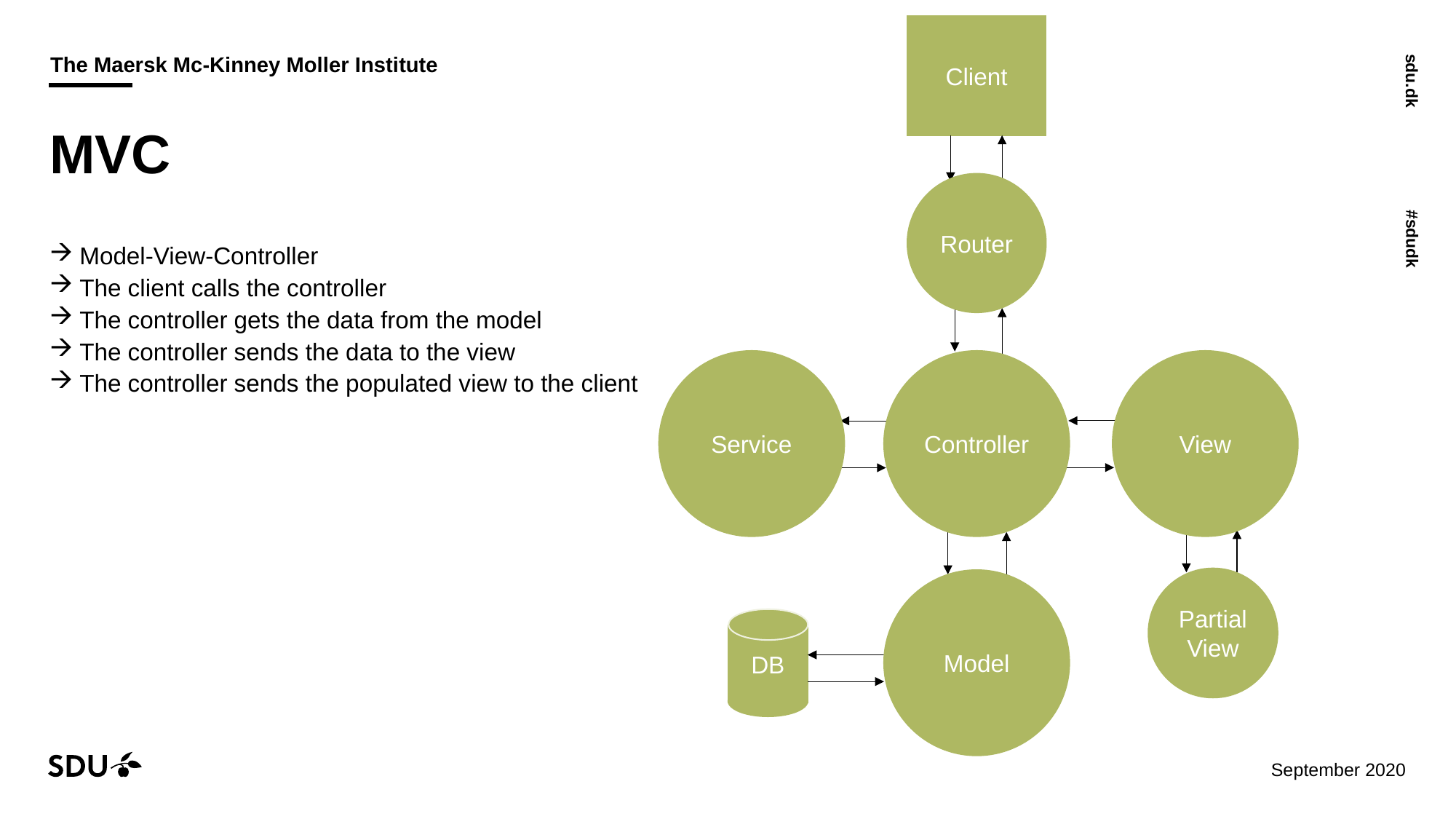

Client
# MVC
Router
Model-View-Controller
The client calls the controller
The controller gets the data from the model
The controller sends the data to the view
The controller sends the populated view to the client

Service
Controller
View
Partial View
Model

DB

07/12/2020
8